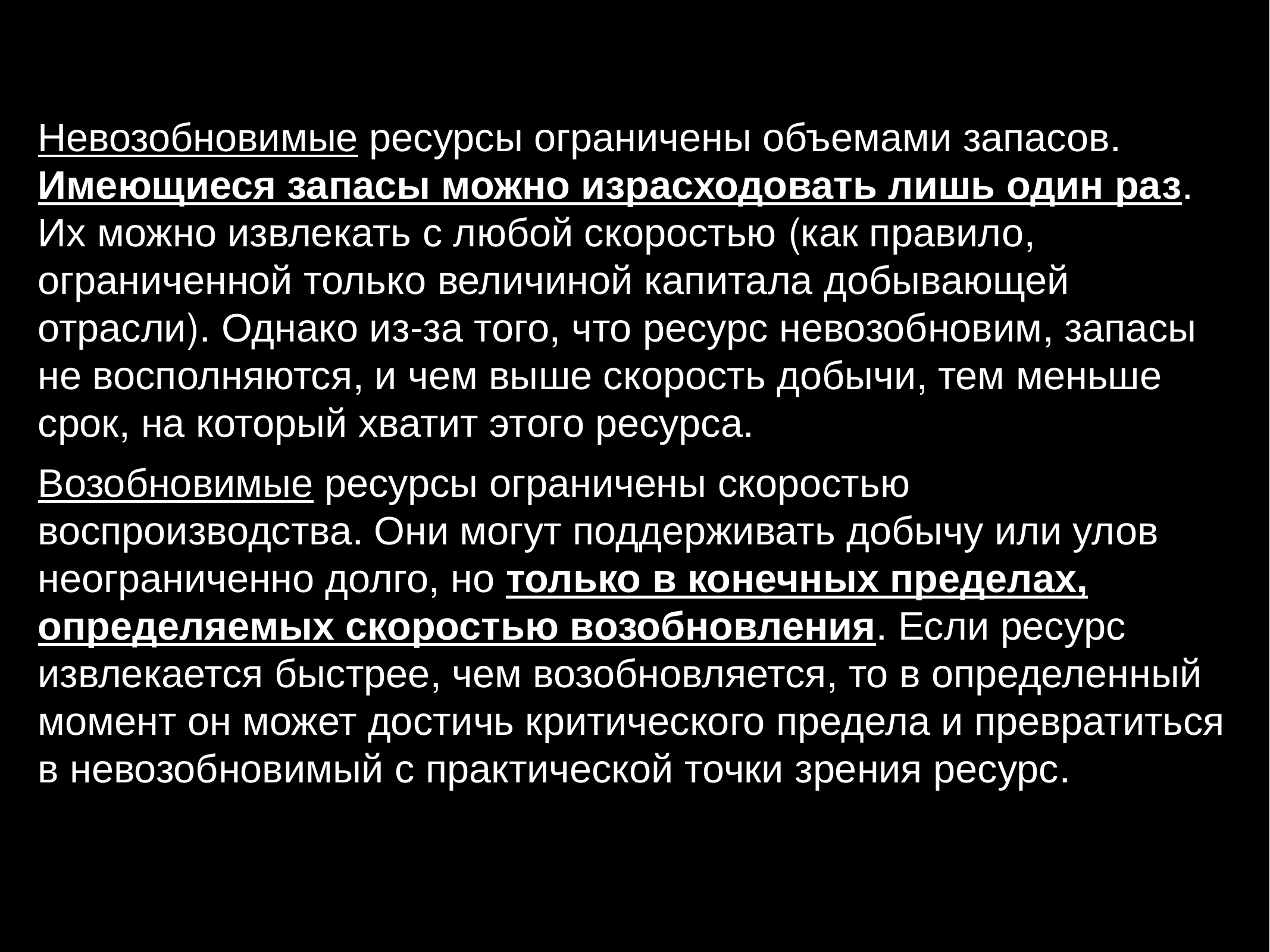

71
Невозобновимые ресурсы ограничены объемами запасов. Имеющиеся запасы можно израсходовать лишь один раз. Их можно извлекать с любой скоростью (как правило, ограниченной только величиной капитала добывающей отрасли). Однако из-за того, что ресурс невозобновим, запасы не восполняются, и чем выше скорость добычи, тем меньше срок, на который хватит этого ресурса.
Возобновимые ресурсы ограничены скоростью воспроизводства. Они могут поддерживать добычу или улов неограниченно долго, но только в конечных пределах, определяемых скоростью возобновления. Если ресурс извлекается быстрее, чем возобновляется, то в определенный момент он может достичь критического предела и превратиться в невозобновимый с практической точки зрения ресурс.